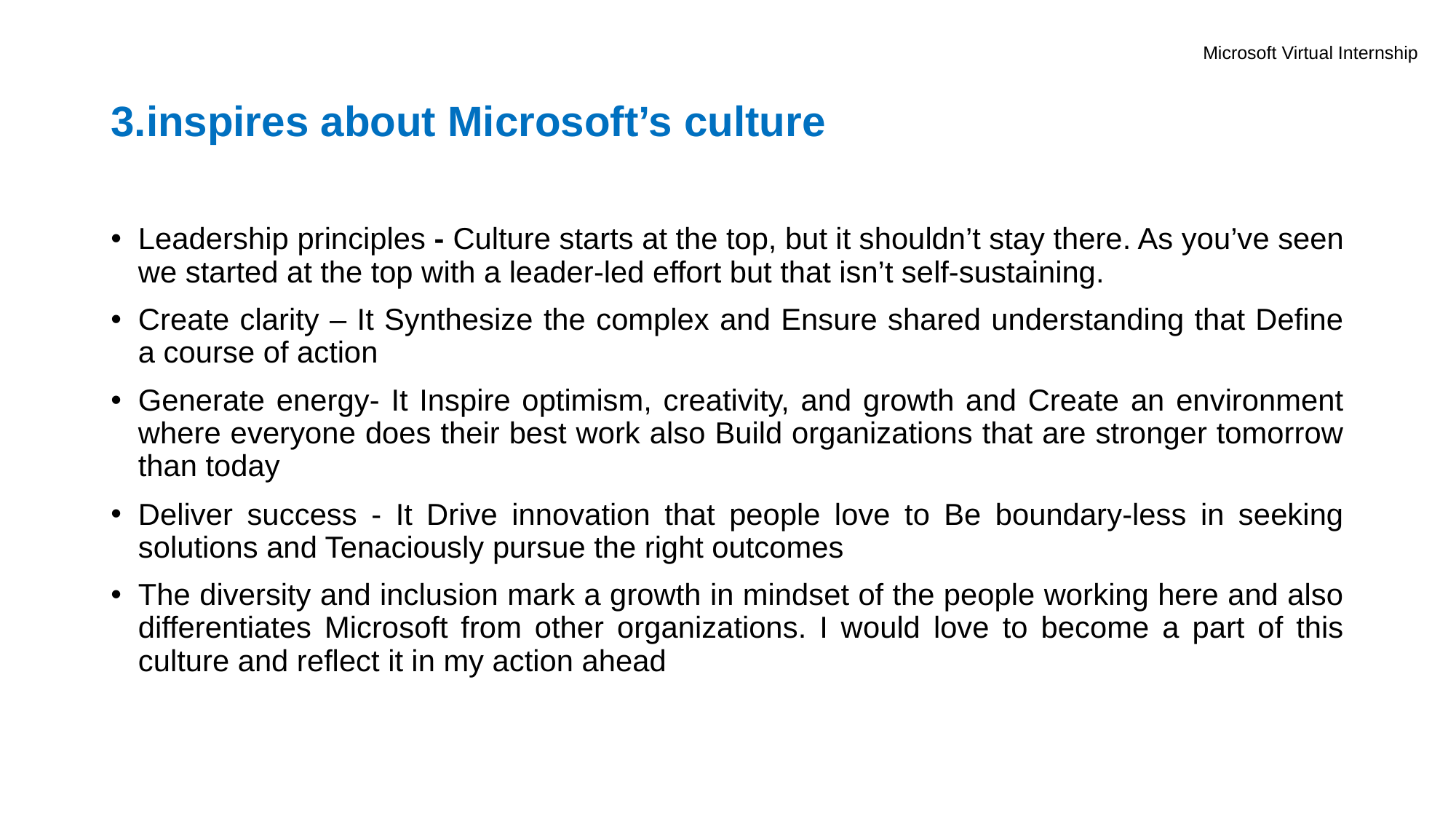

Microsoft Virtual Internship
# 3.inspires about Microsoft’s culture
Leadership principles - Culture starts at the top, but it shouldn’t stay there. As you’ve seen we started at the top with a leader-led effort but that isn’t self-sustaining.
Create clarity – It Synthesize the complex and Ensure shared understanding that Define a course of action
Generate energy- It Inspire optimism, creativity, and growth and Create an environment where everyone does their best work also Build organizations that are stronger tomorrow than today
Deliver success - It Drive innovation that people love to Be boundary-less in seeking solutions and Tenaciously pursue the right outcomes
The diversity and inclusion mark a growth in mindset of the people working here and also differentiates Microsoft from other organizations. I would love to become a part of this culture and reflect it in my action ahead